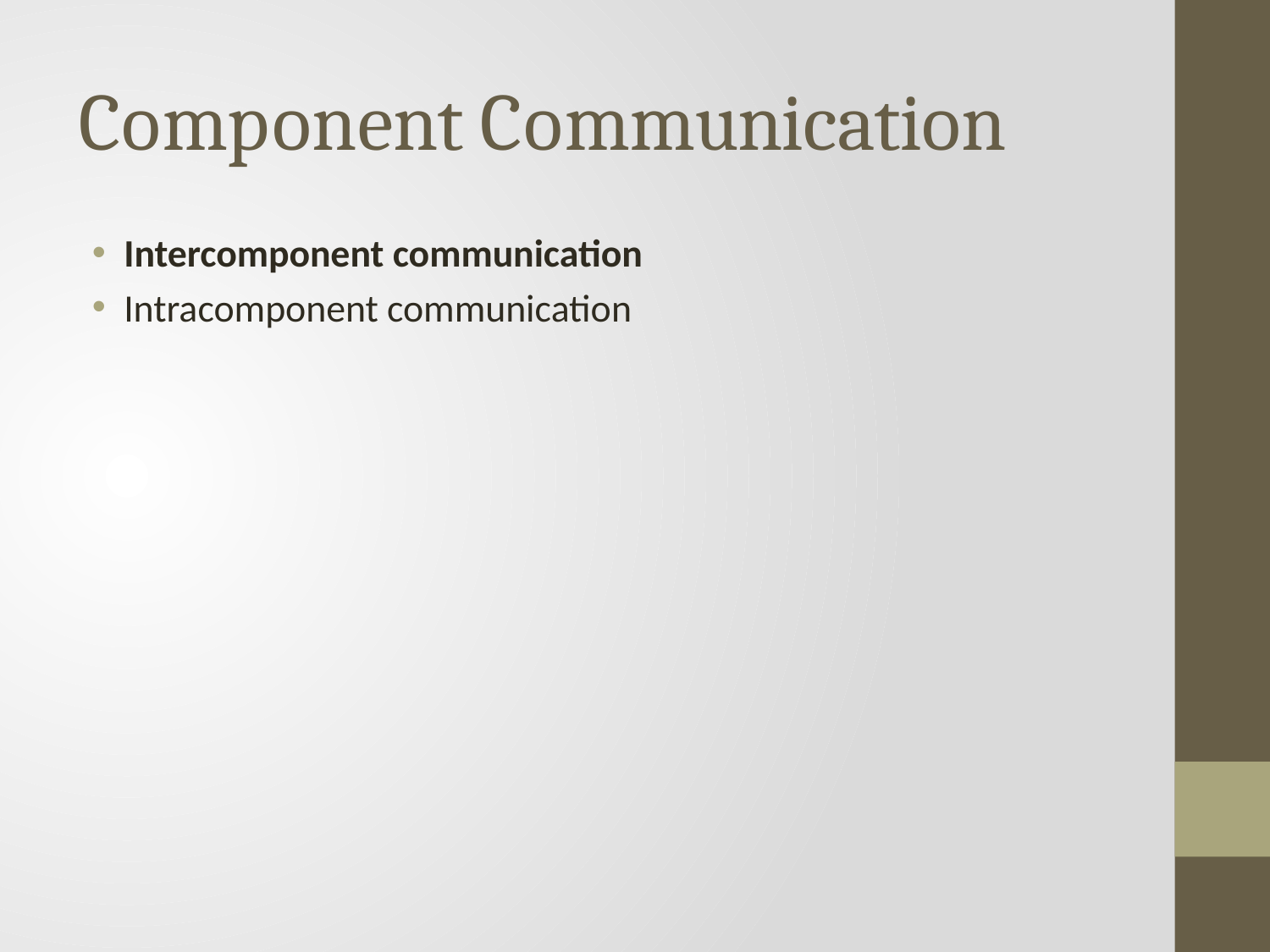

# Component Communication
Intercomponent communication
Intracomponent communication